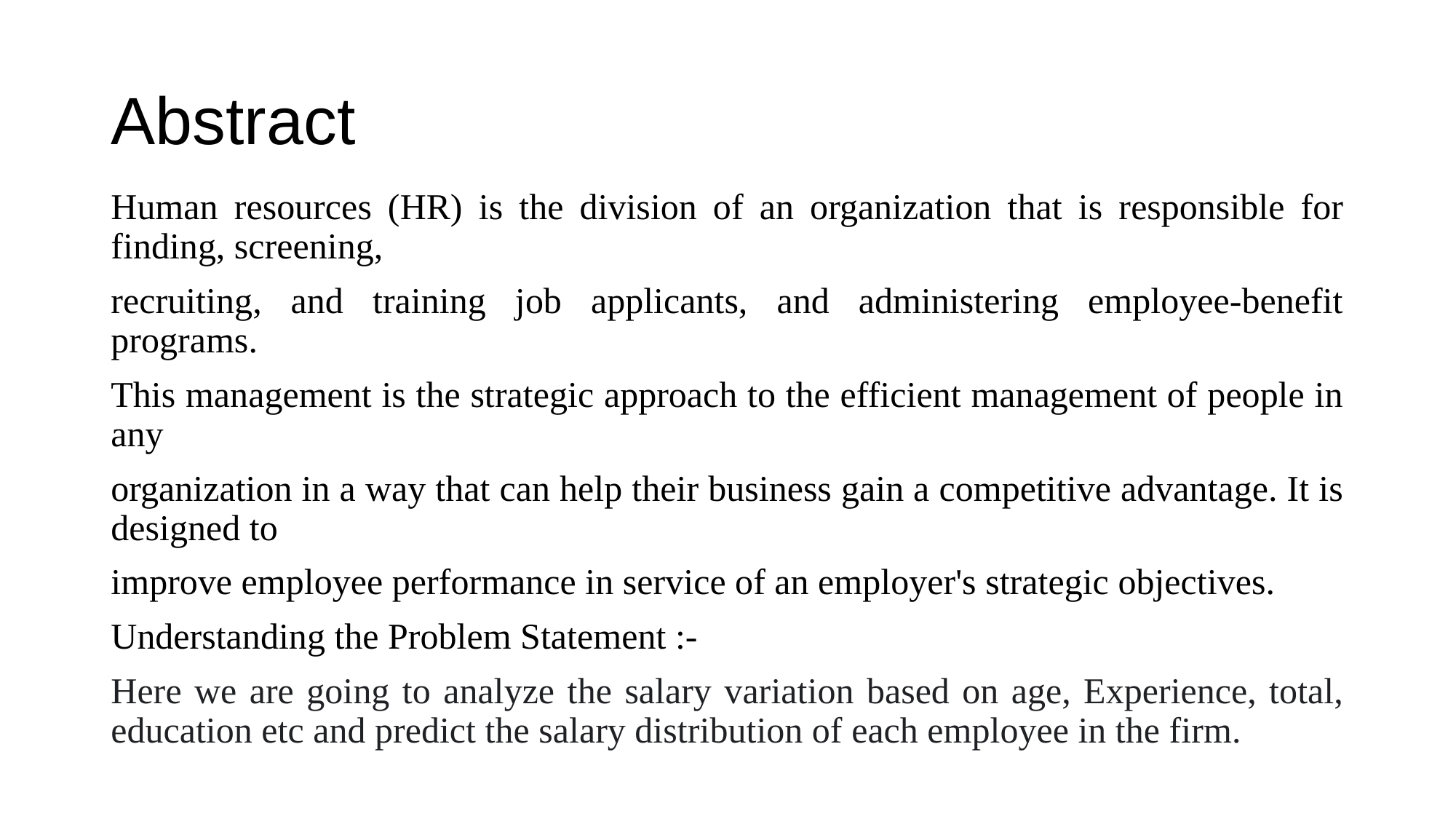

# Abstract
Human resources (HR) is the division of an organization that is responsible for finding, screening,
recruiting, and training job applicants, and administering employee-benefit programs.
This management is the strategic approach to the efficient management of people in any
organization in a way that can help their business gain a competitive advantage. It is designed to
improve employee performance in service of an employer's strategic objectives.
Understanding the Problem Statement :-
Here we are going to analyze the salary variation based on age, Experience, total, education etc and predict the salary distribution of each employee in the firm.